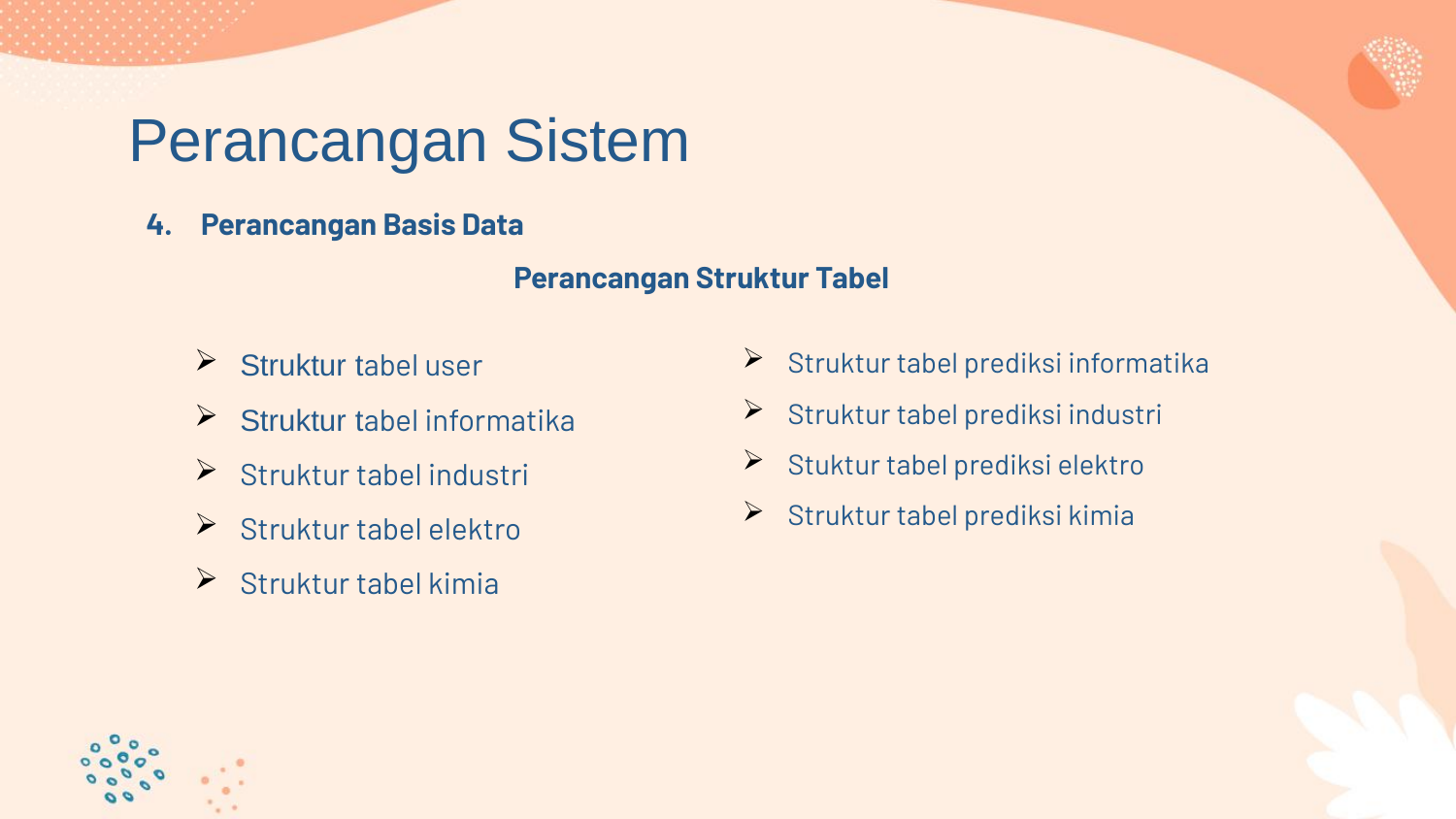

# Perancangan Sistem
Perancangan Basis Data
Perancangan Struktur Tabel
Struktur tabel user
Struktur tabel informatika
Struktur tabel industri
Struktur tabel elektro
Struktur tabel kimia
Struktur tabel prediksi informatika
Struktur tabel prediksi industri
Stuktur tabel prediksi elektro
Struktur tabel prediksi kimia